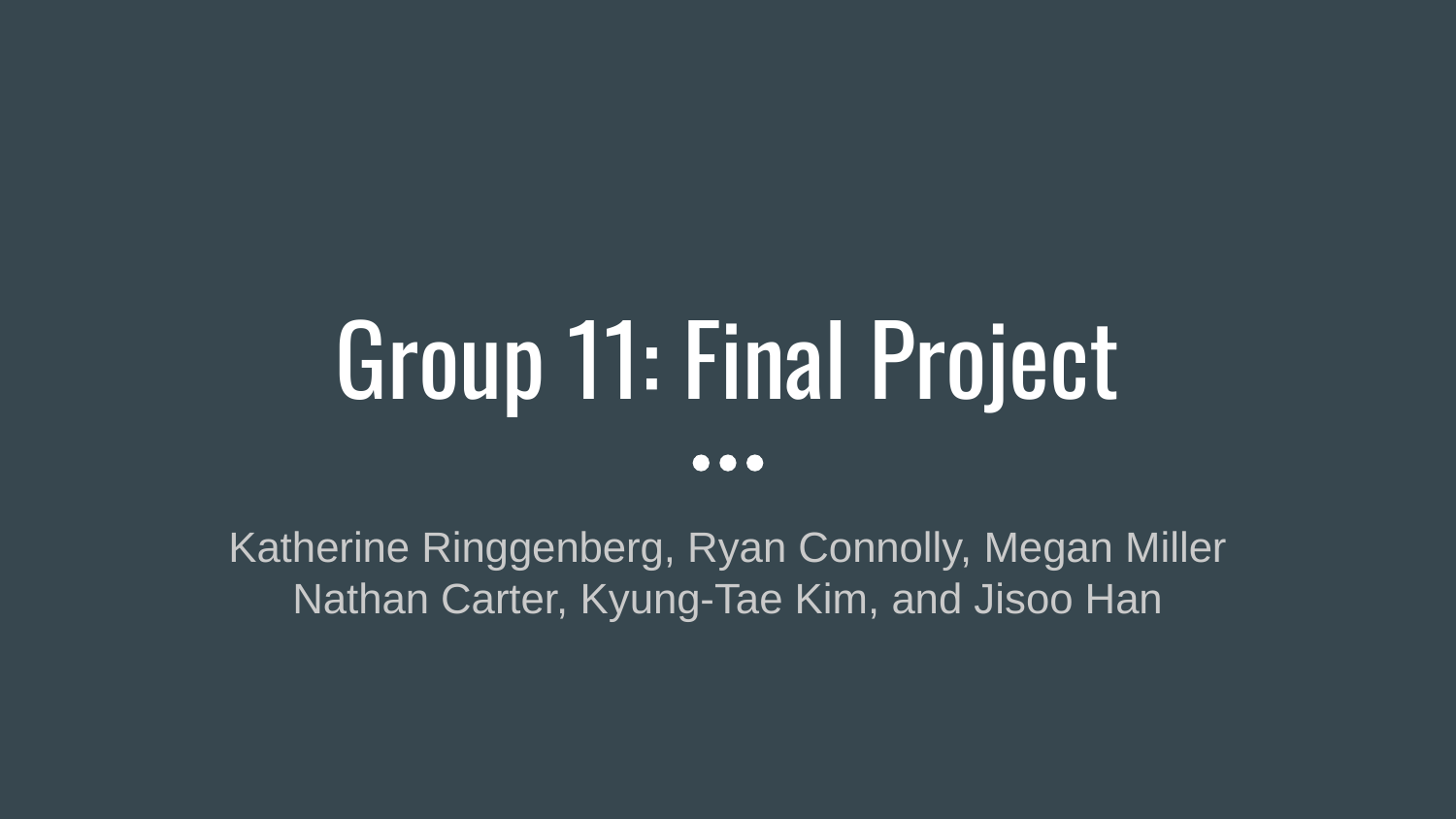

# Group 11: Final Project
Katherine Ringgenberg, Ryan Connolly, Megan Miller
Nathan Carter, Kyung-Tae Kim, and Jisoo Han